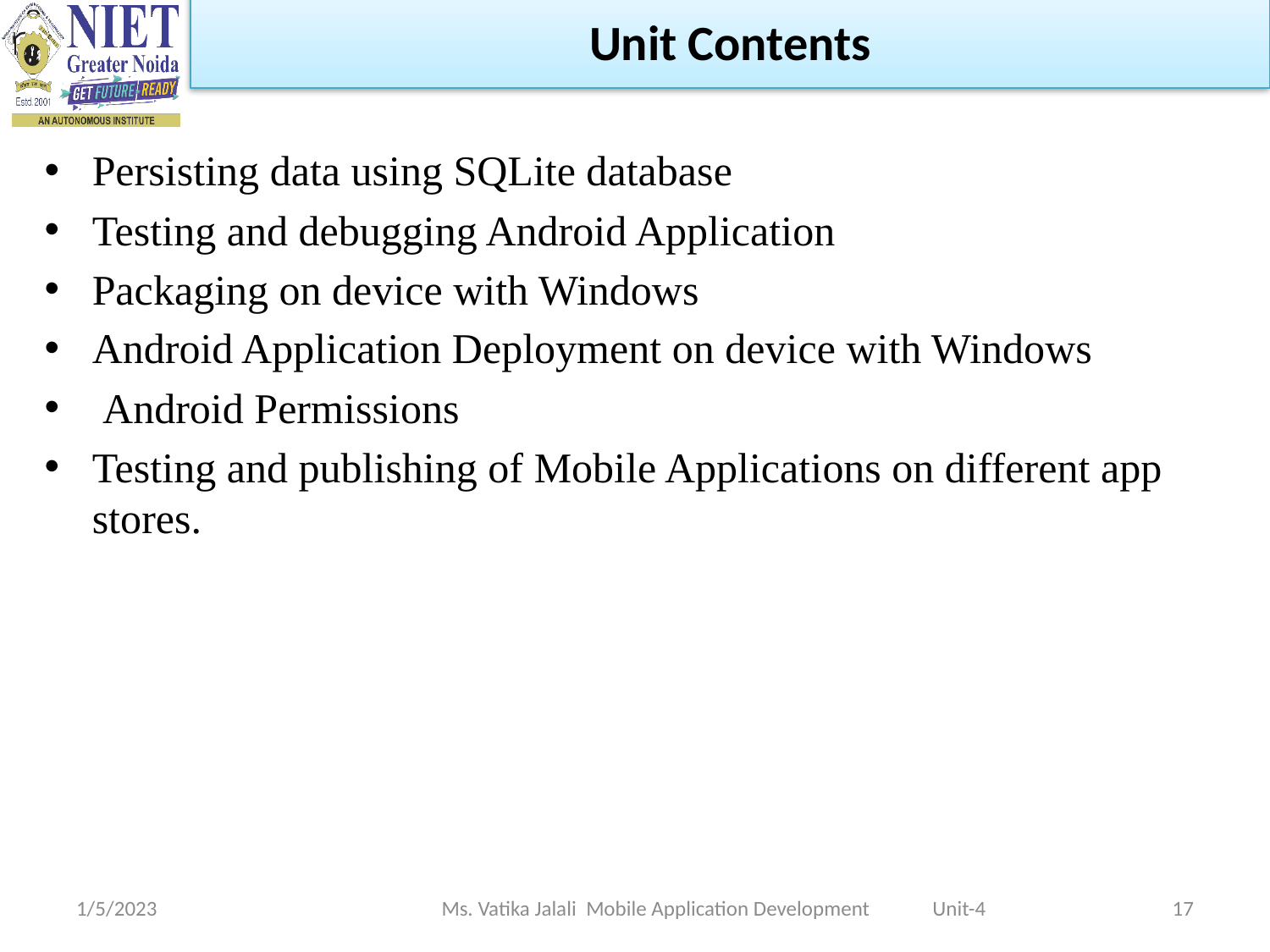

Unit Contents
Persisting data using SQLite database
Testing and debugging Android Application
Packaging on device with Windows
Android Application Deployment on device with Windows
 Android Permissions
Testing and publishing of Mobile Applications on different app stores.

1/5/2023
Ms. Vatika Jalali  Mobile Application Development             Unit-4
17